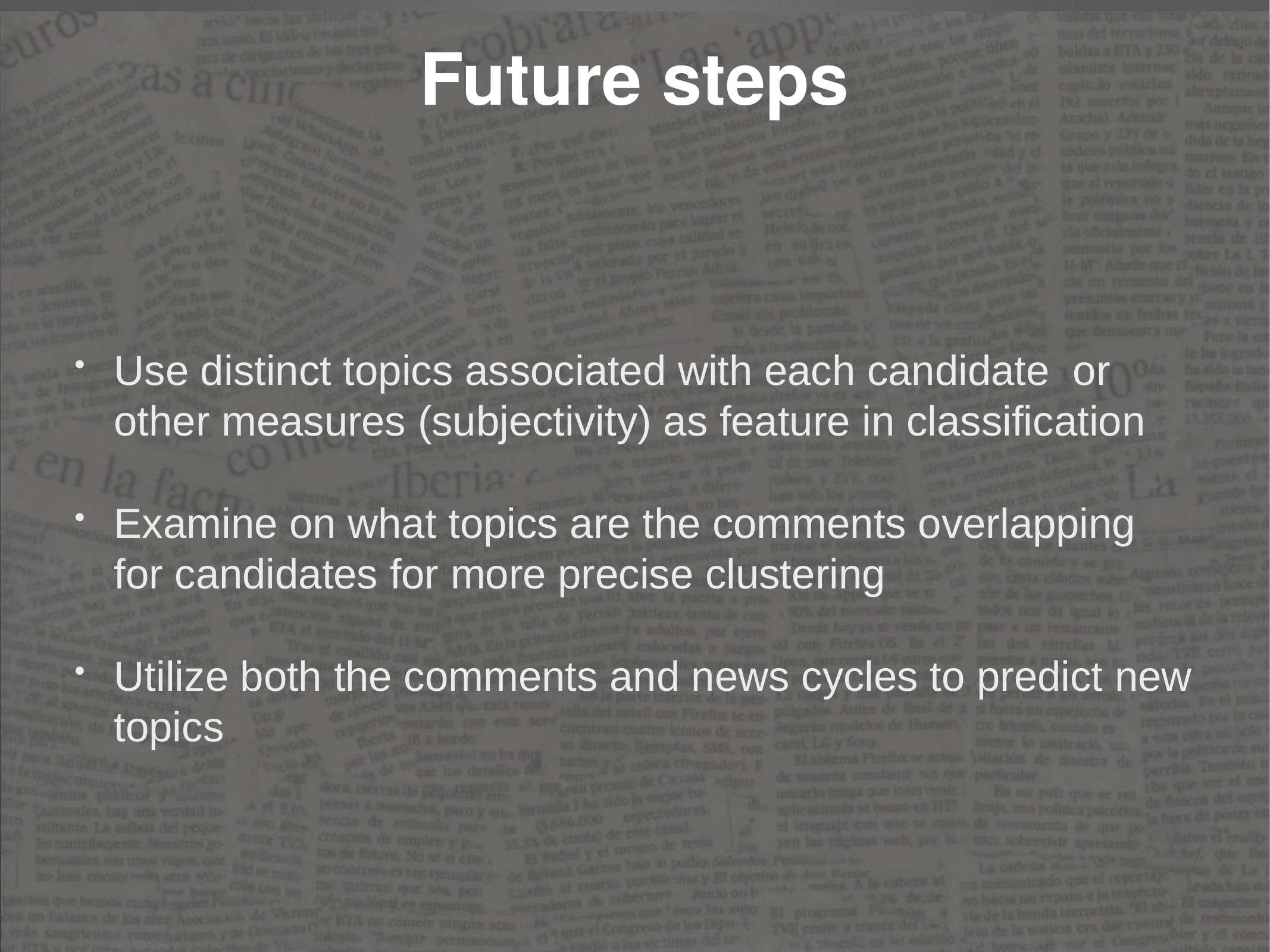

# Future steps
Use distinct topics associated with each candidate  or other measures (subjectivity) as feature in classification
Examine on what topics are the comments overlapping for candidates for more precise clustering
Utilize both the comments and news cycles to predict new topics